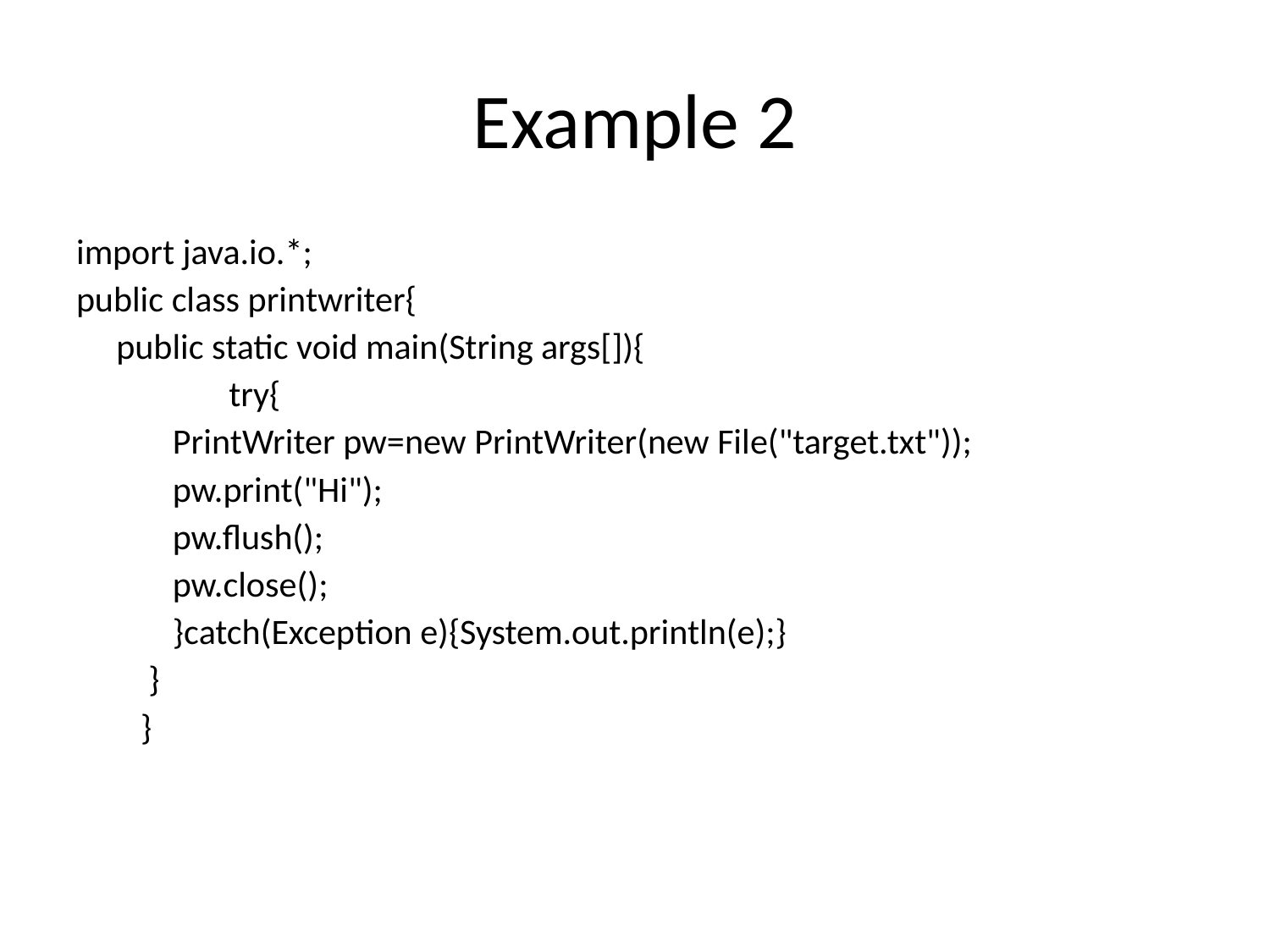

# Example 2
import java.io.*;
public class printwriter{
     public static void main(String args[]){
                   try{
            PrintWriter pw=new PrintWriter(new File("target.txt"));
            pw.print("Hi");
            pw.flush();
            pw.close();
            }catch(Exception e){System.out.println(e);}
         }
        }